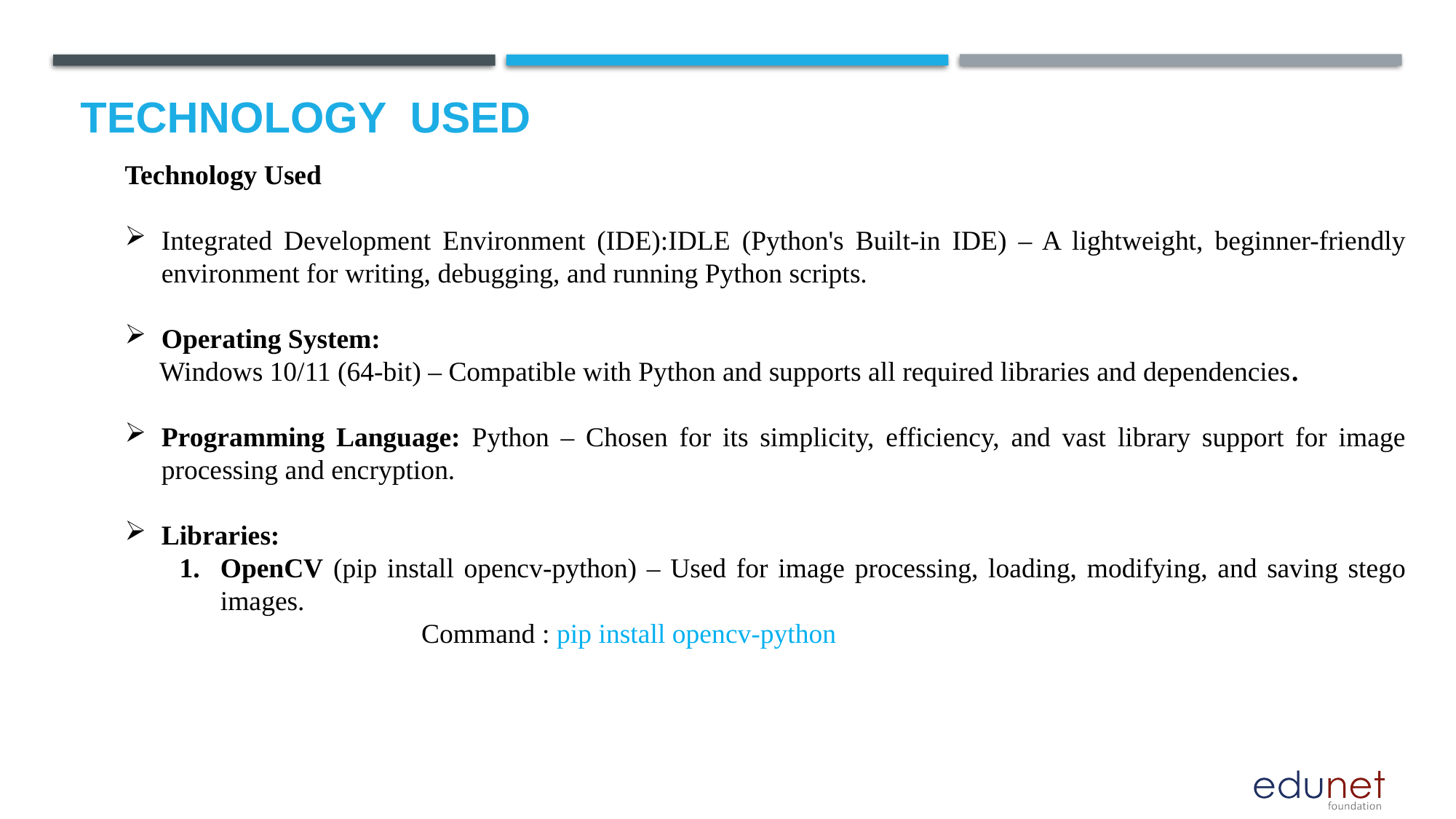

# Technology  used
Technology Used

Integrated Development Environment (IDE):IDLE (Python's Built-in IDE) – A lightweight, beginner-friendly environment for writing, debugging, and running Python scripts.

Operating System:
     Windows 10/11 (64-bit) – Compatible with Python and supports all required libraries and dependencies.

Programming Language: Python – Chosen for its simplicity, efficiency, and vast library support for image processing and encryption.

Libraries:
OpenCV (pip install opencv-python) – Used for image processing, loading, modifying, and saving stego images.
                                   Command : pip install opencv-python